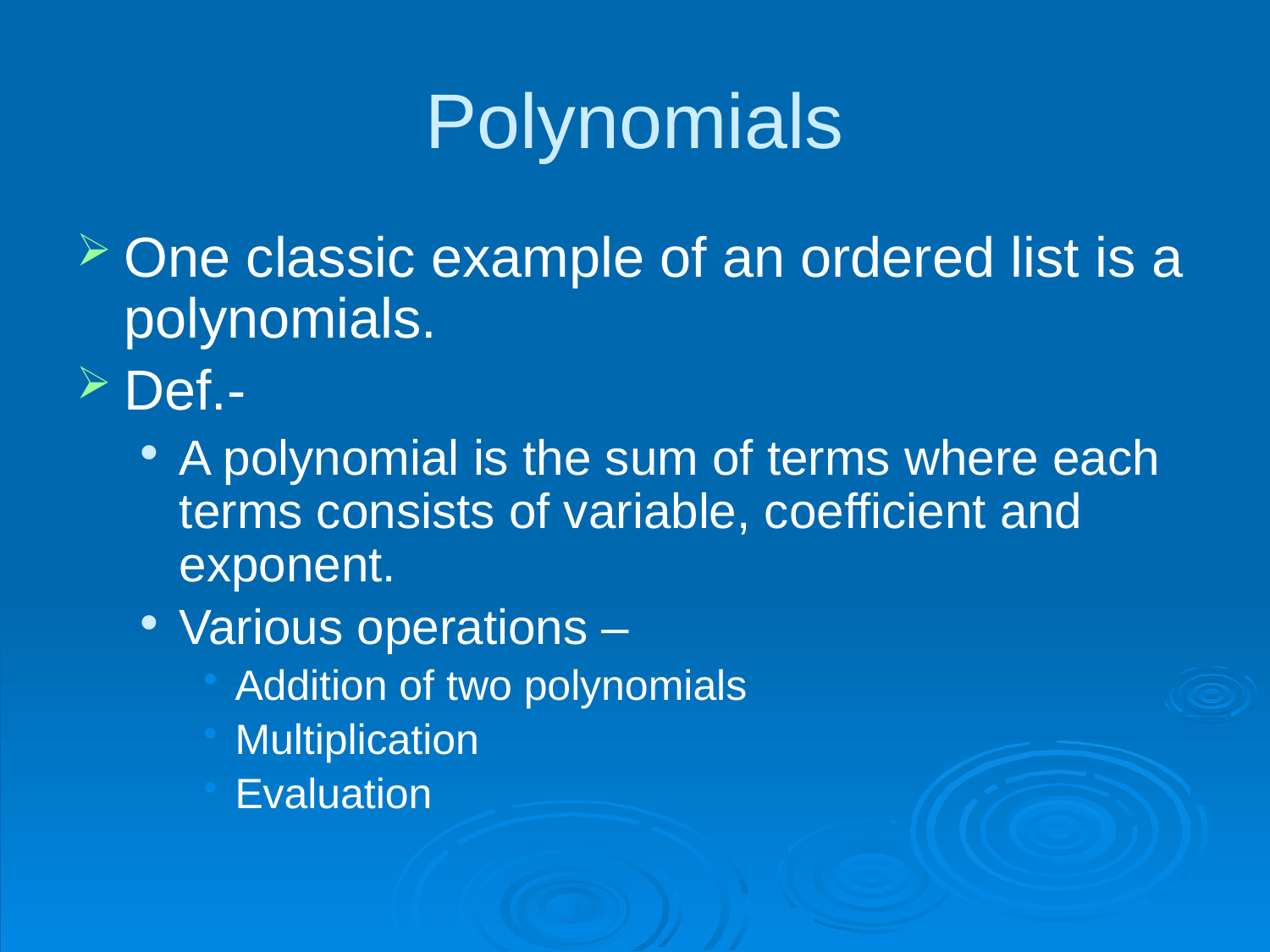

# Polynomials
One classic example of an ordered list is a polynomials.
Def.-
A polynomial is the sum of terms where each terms consists of variable, coefficient and exponent.
Various operations –
Addition of two polynomials
Multiplication
Evaluation